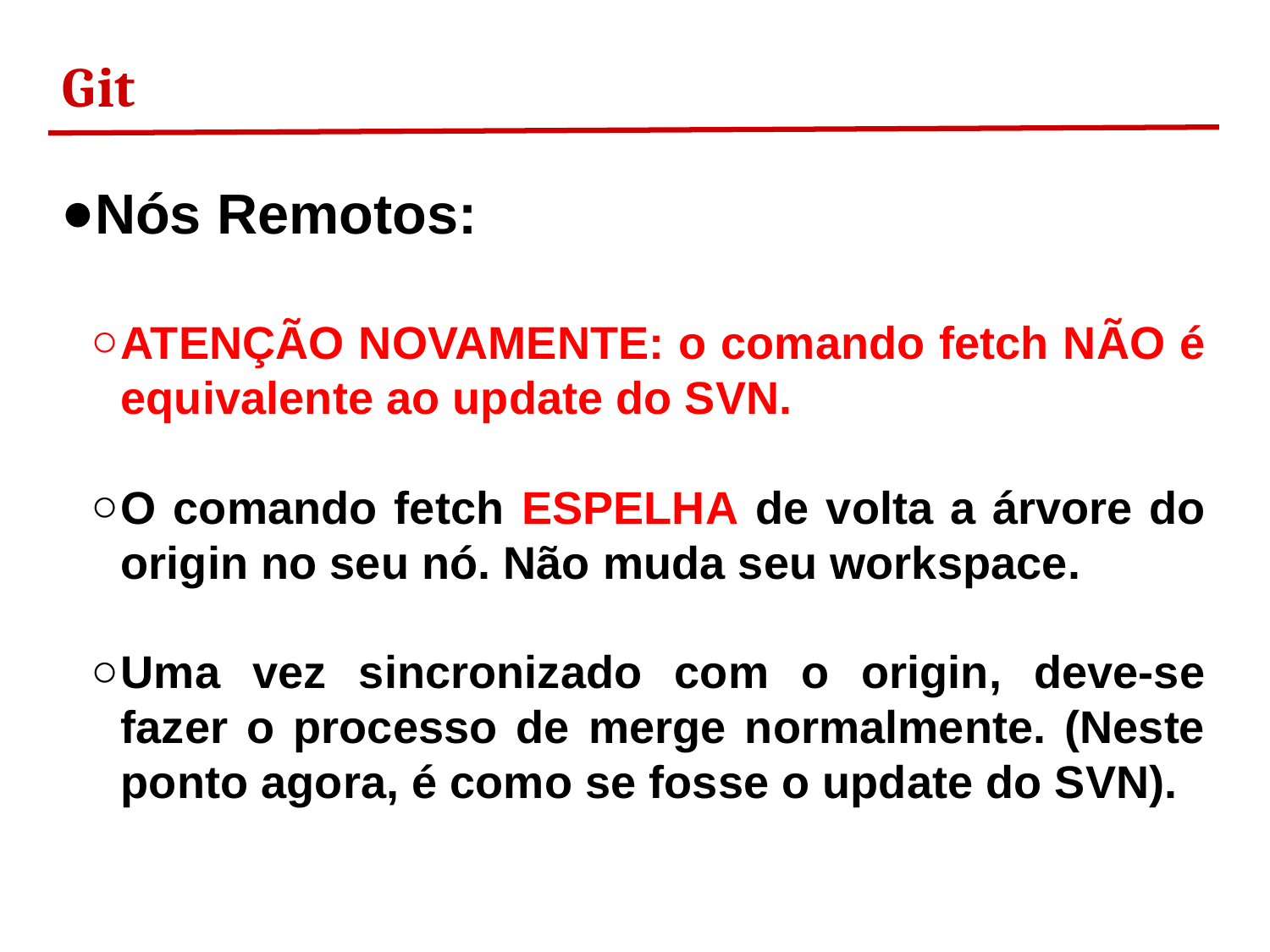

Git

Nós Remotos:

ATENÇÃO NOVAMENTE: o comando fetch NÃO é equivalente ao update do SVN.

O comando fetch ESPELHA de volta a árvore do origin no seu nó. Não muda seu workspace.

Uma vez sincronizado com o origin, deve-se fazer o processo de merge normalmente. (Neste ponto agora, é como se fosse o update do SVN).